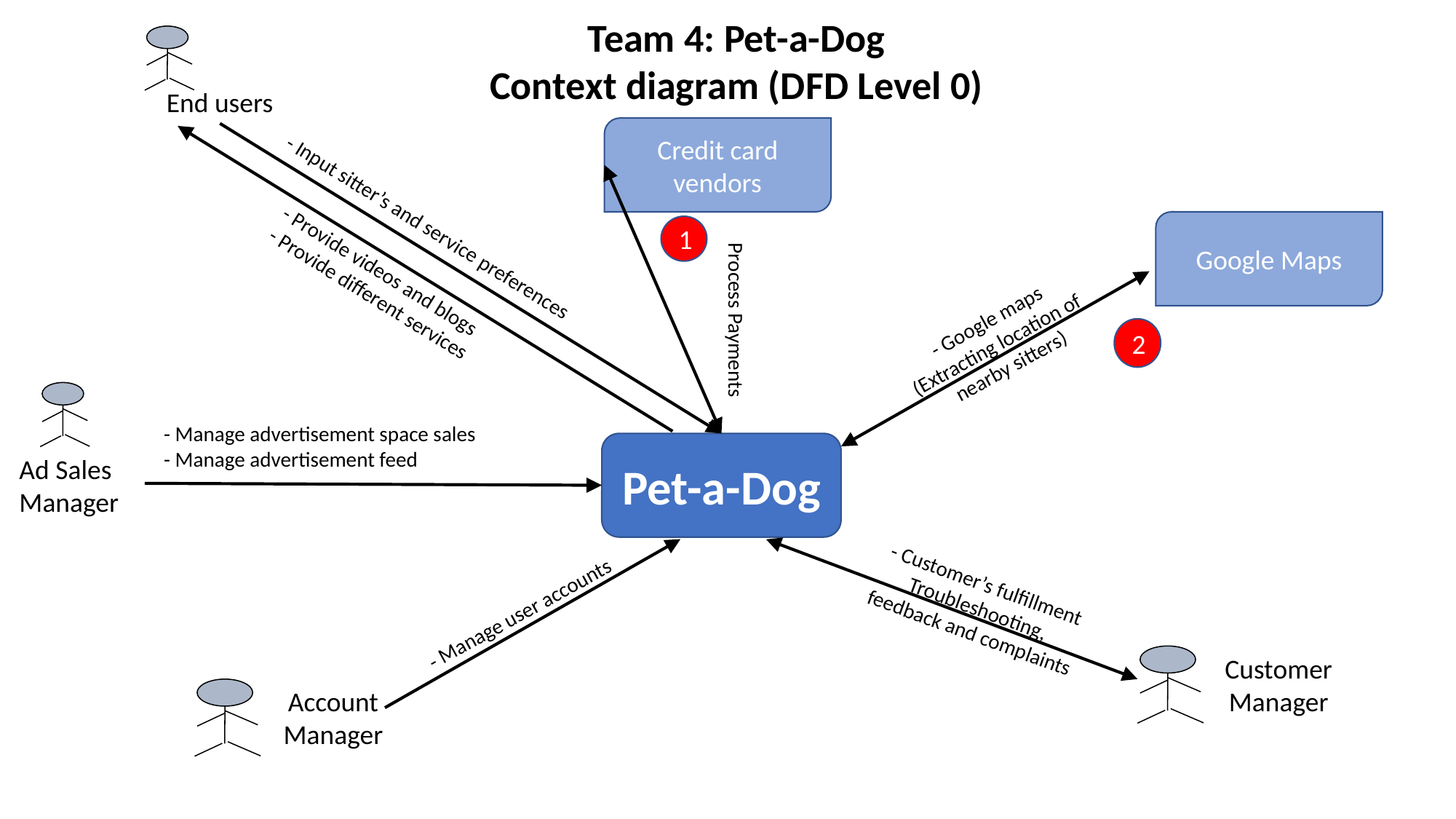

Team 4: Pet-a-Dog
Context diagram (DFD Level 0)

End users
Credit card vendors
Google Maps
1
- Input sitter’s and service preferences
- Provide videos and blogs
- Provide different services
- Google maps (Extracting location of  nearby sitters)
Process Payments
2

- Manage advertisement space sales
- Manage advertisement feed
Pet-a-Dog
Ad Sales Manager
- Customer’s fulfillment
Troubleshooting, feedback and complaints

 - Manage user accounts

Customer Manager
Account Manager